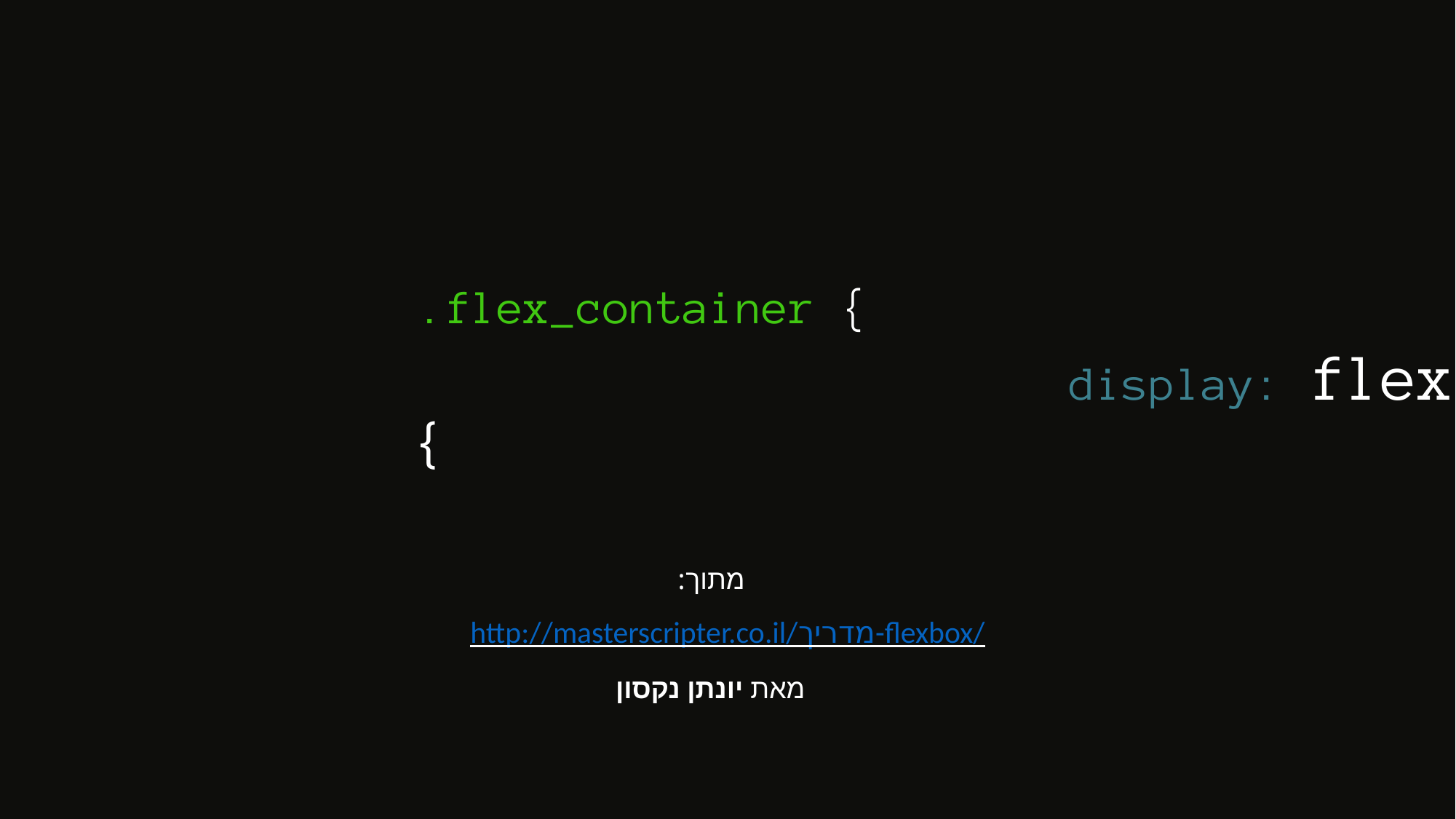

.flex_container {
		         	    display: flex;
}
מתוך:
http://masterscripter.co.il/מדריך-flexbox/
מאת יונתן נקסון